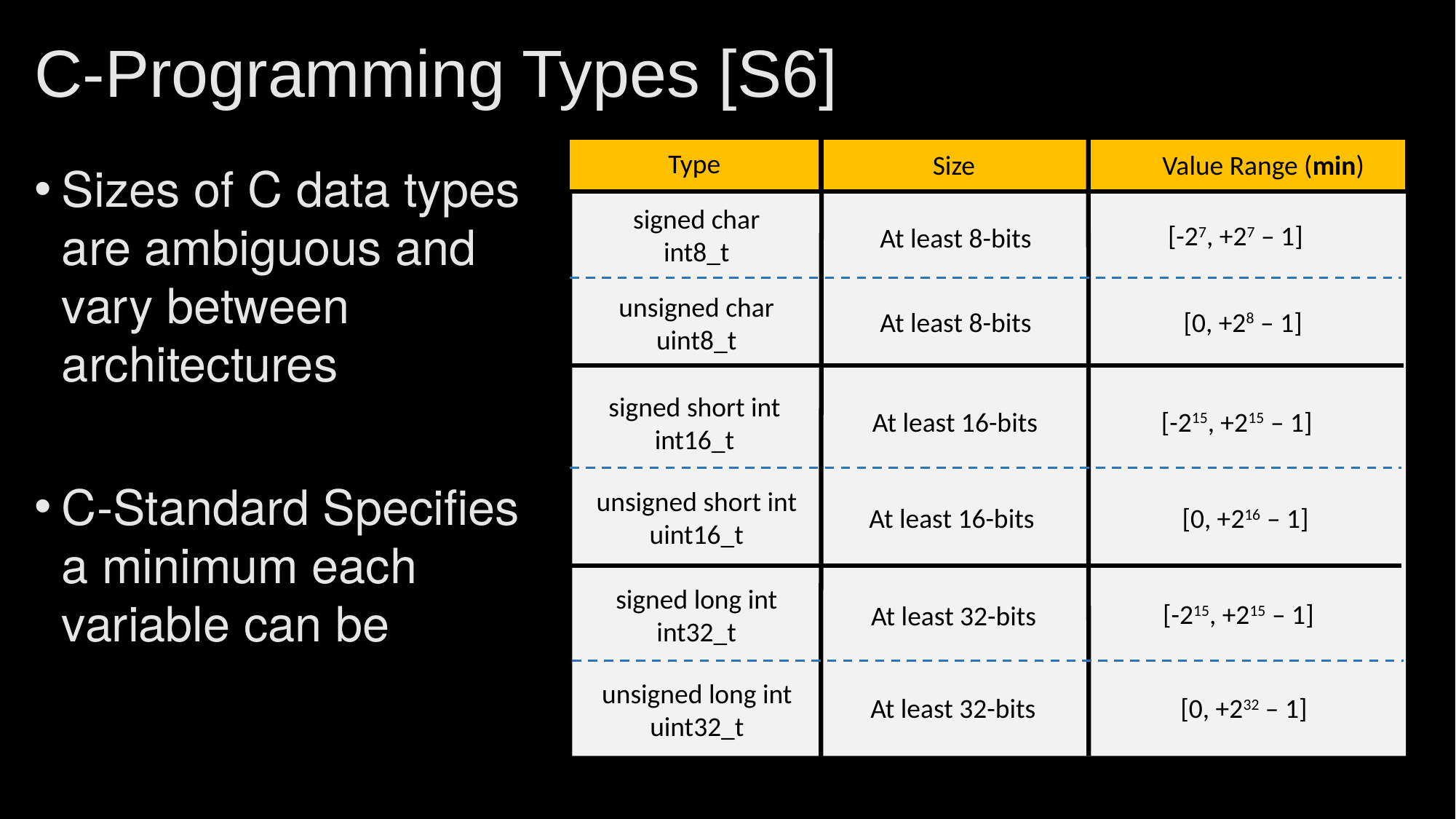

# C-Programming Types [S6]

Type
Size
Value Range (min)
signed char
int8_t
[-27, +27 – 1]
At least 8-bits
unsigned char
uint8_t
[0, +28 – 1]
At least 8-bits
signed short int
int16_t
[-215, +215 – 1]
At least 16-bits
unsigned short int
uint16_t
At least 16-bits
[0, +216 – 1]
signed long int
int32_t
[-215, +215 – 1]
At least 32-bits
unsigned long int
uint32_t
At least 32-bits
[0, +232 – 1]
Sizes of C data types are ambiguous and vary between architectures

C-Standard Specifies a minimum each variable can be